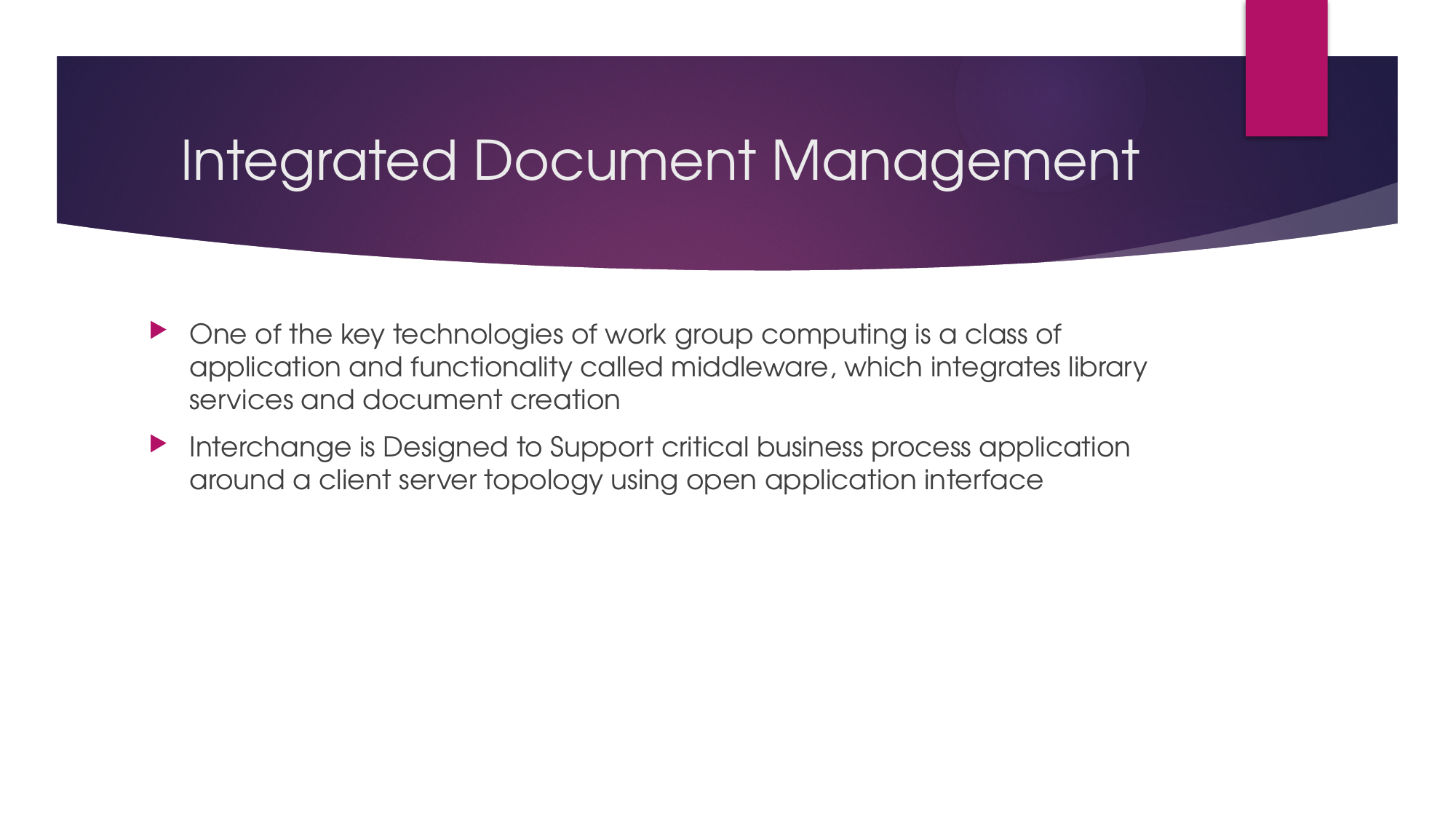

# Integrated Document Management
One of the key technologies of work group computing is a class of application and functionality called middleware, which integrates library services and document creation
Interchange is Designed to Support critical business process application around a client server topology using open application interface